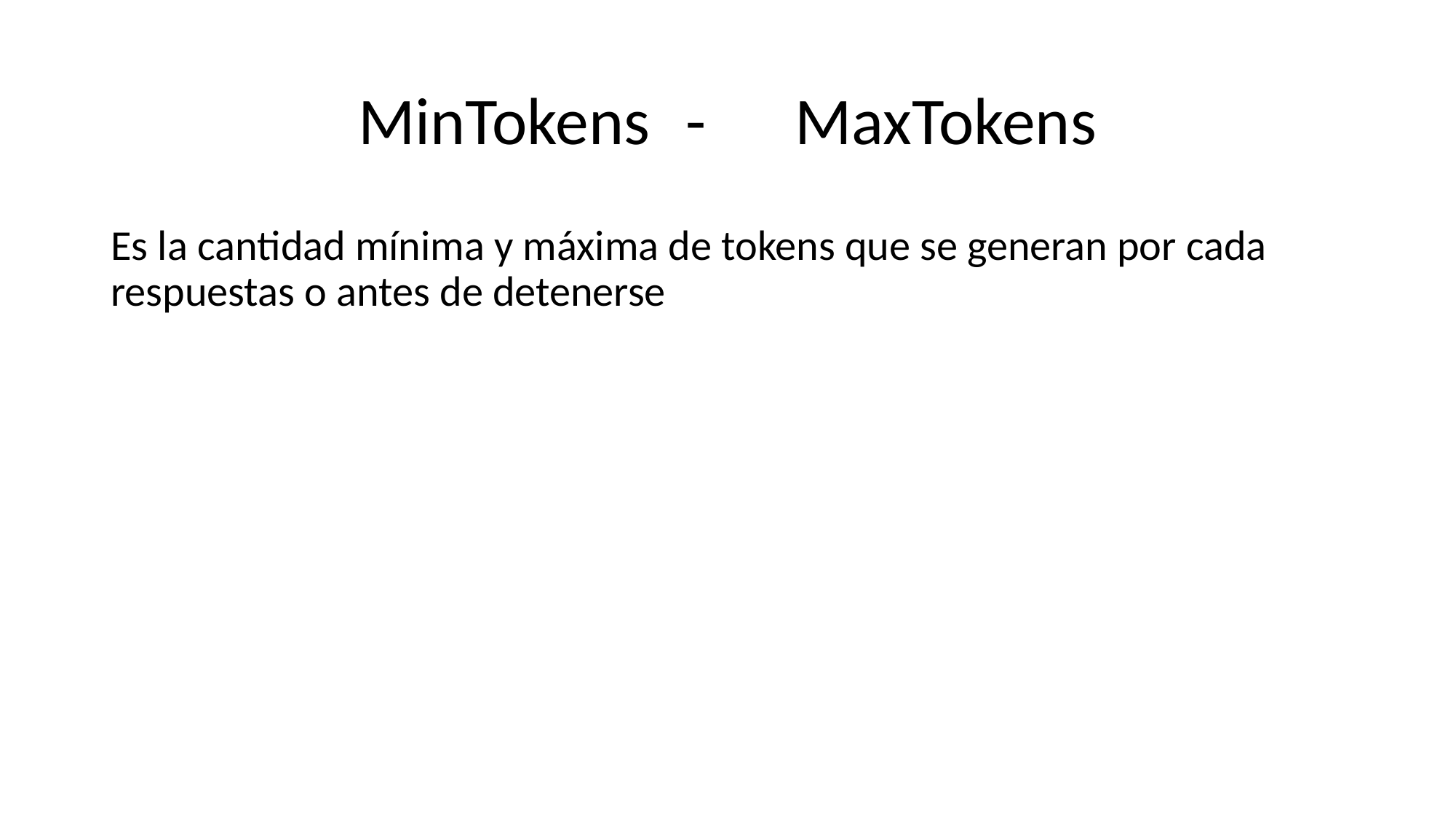

# MinTokens	-	MaxTokens
Es la cantidad mínima y máxima de tokens que se generan por cada respuestas o antes de detenerse